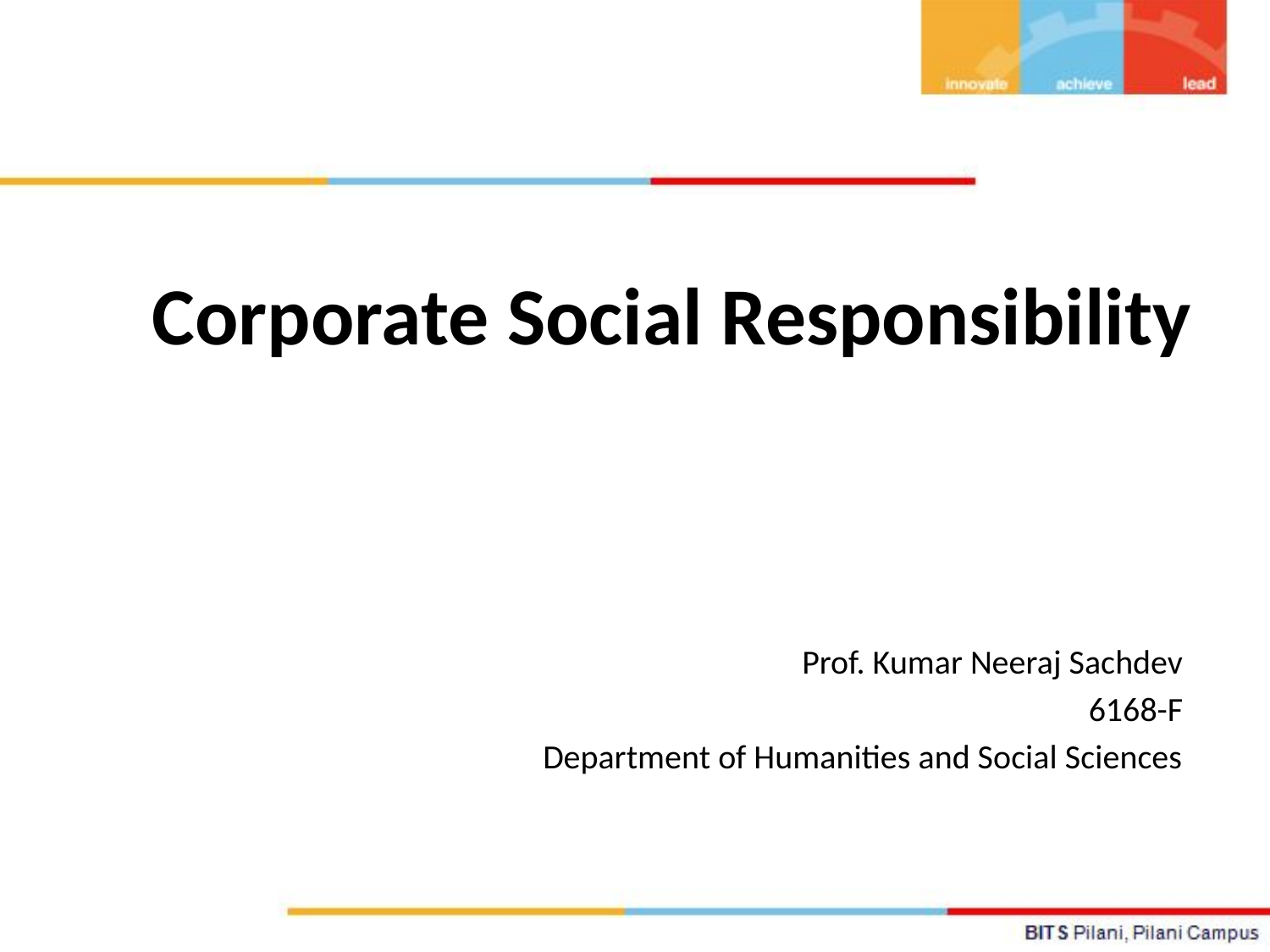

# Corporate Social Responsibility

Prof. Kumar Neeraj Sachdev
6168-F
Department of Humanities and Social Sciences